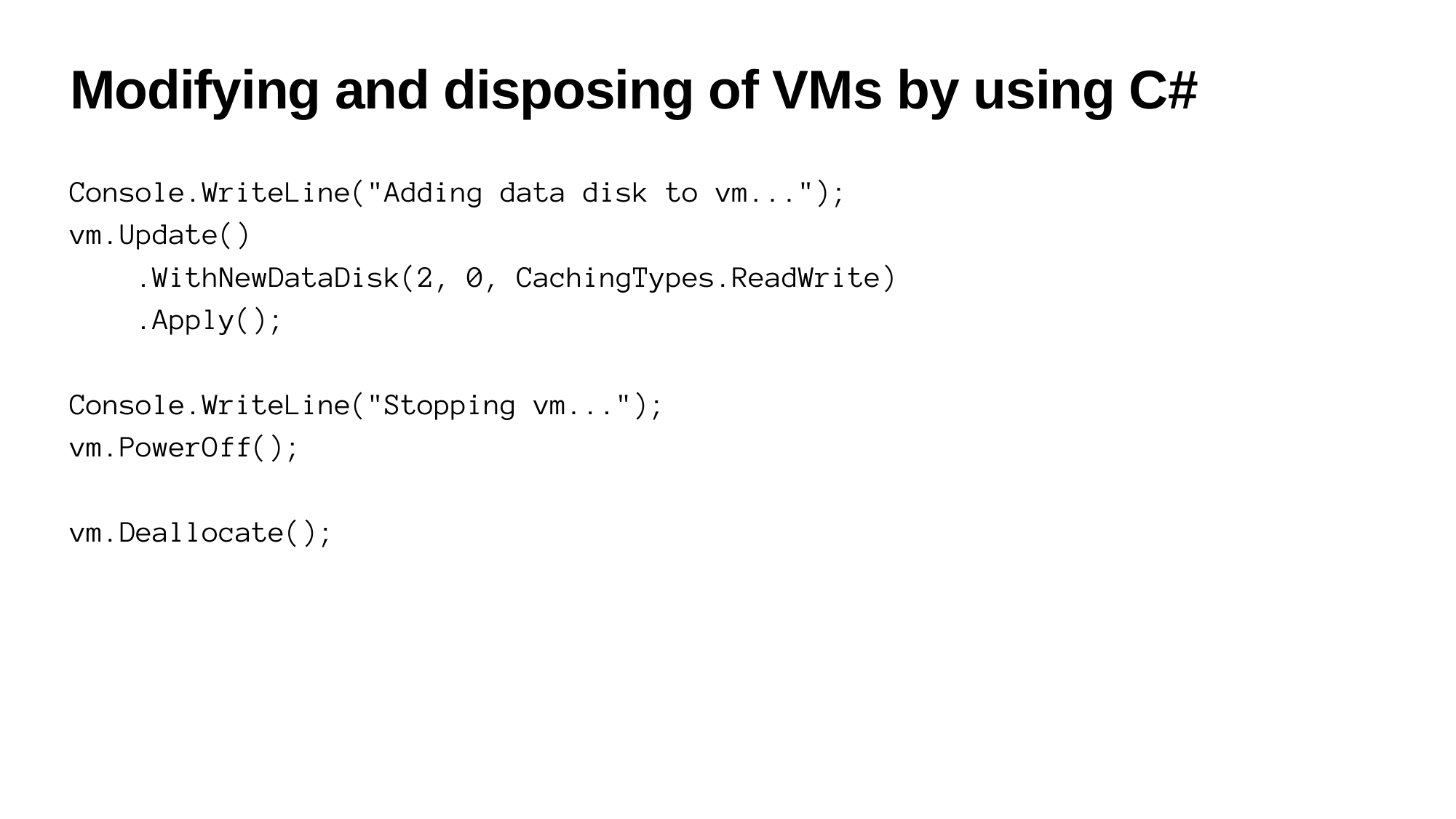

# Modifying and disposing of VMs by using C#
Console.WriteLine("Adding data disk to vm...");
vm.Update()
    .WithNewDataDisk(2, 0, CachingTypes.ReadWrite)
    .Apply();

Console.WriteLine("Stopping vm...");
vm.PowerOff();

vm.Deallocate();